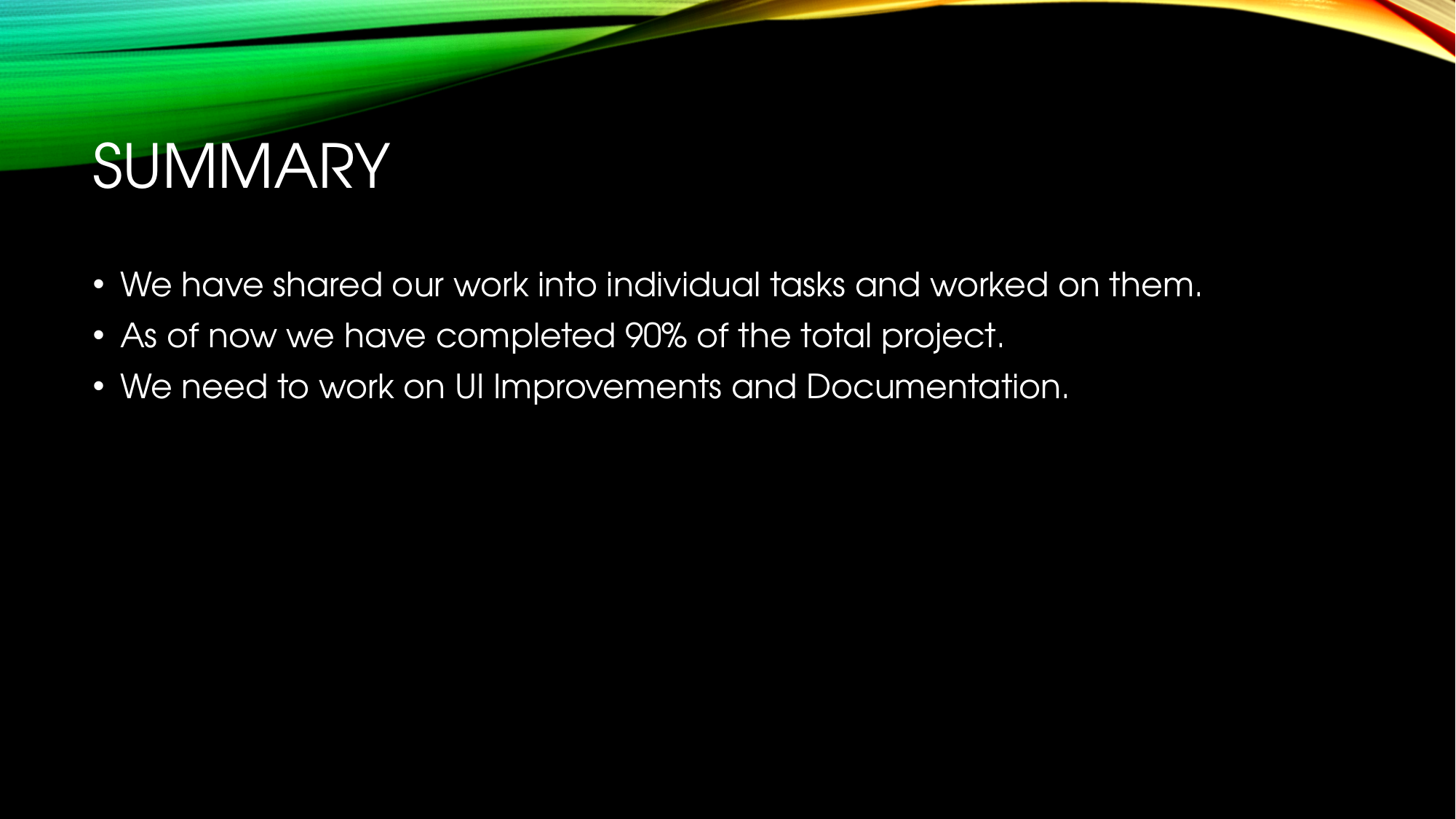

# Summary
We have shared our work into individual tasks and worked on them.
As of now we have completed 90% of the total project.
We need to work on UI Improvements and Documentation.